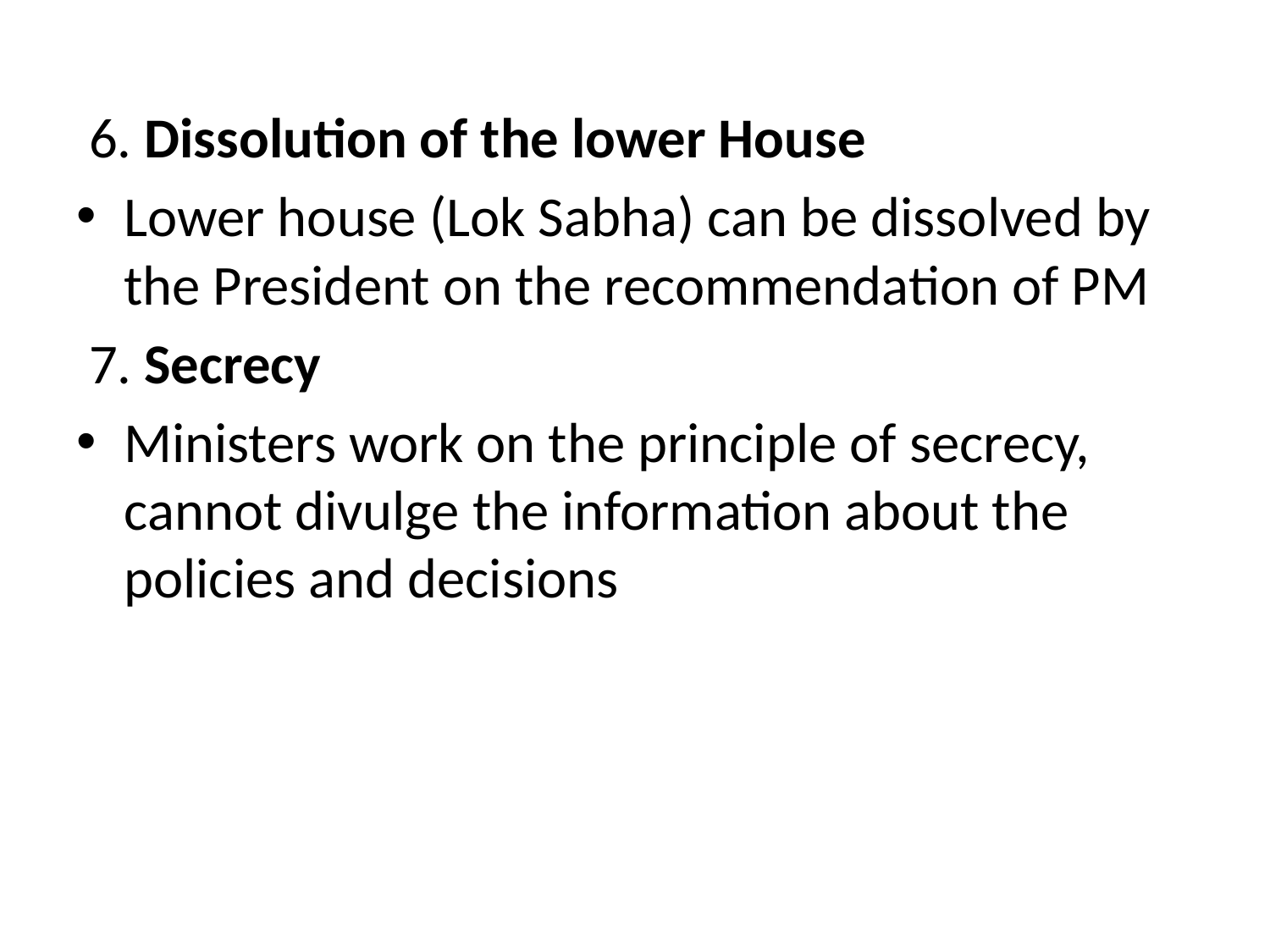

6. Dissolution of the lower House
Lower house (Lok Sabha) can be dissolved by the President on the recommendation of PM
 7. Secrecy
Ministers work on the principle of secrecy, cannot divulge the information about the policies and decisions